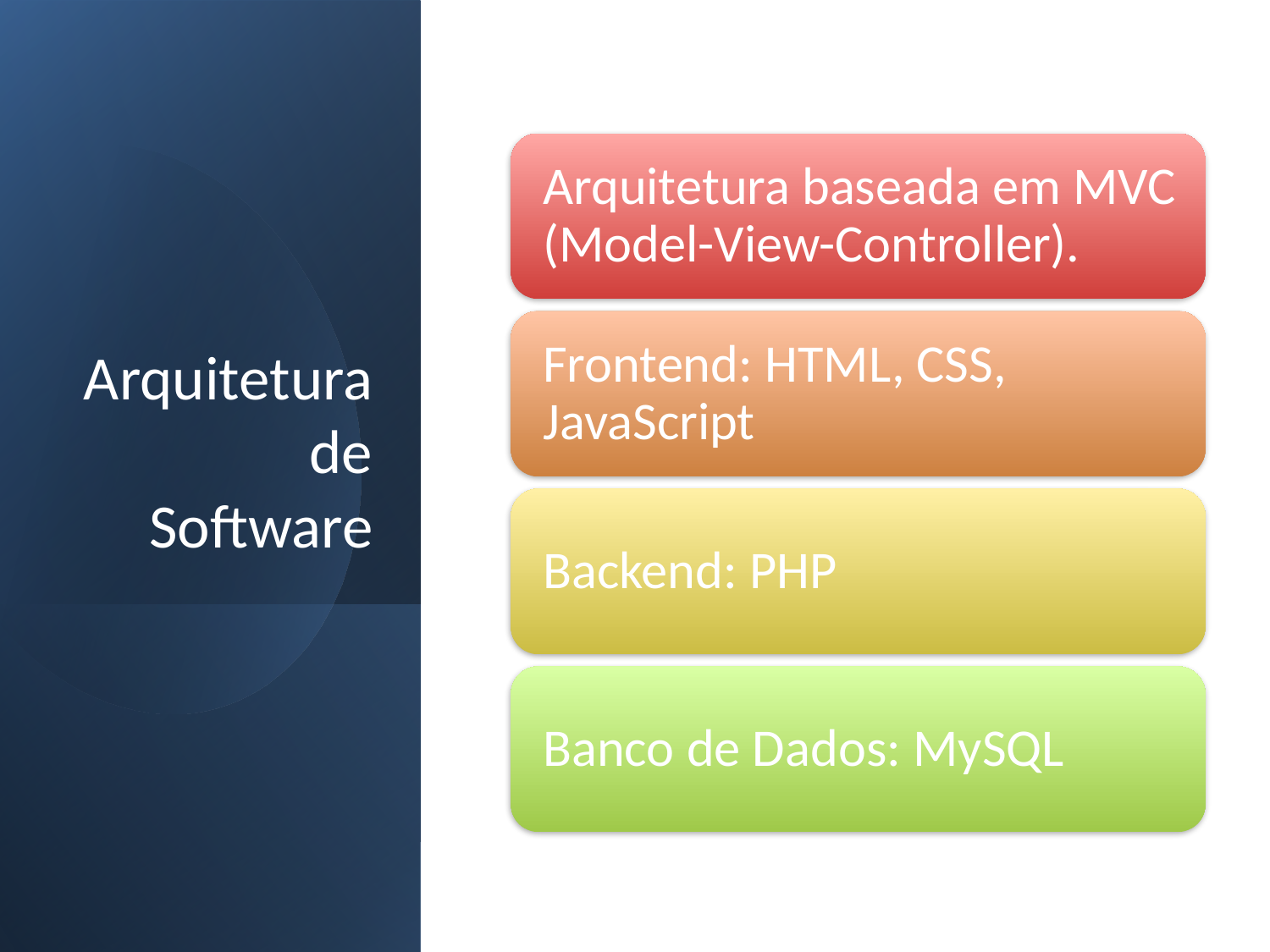

Arquitetura baseada em MVC (Model-View-Controller).
Frontend: HTML, CSS, JavaScript
Backend: PHP
Banco de Dados: MySQL

# Arquitetura de Software